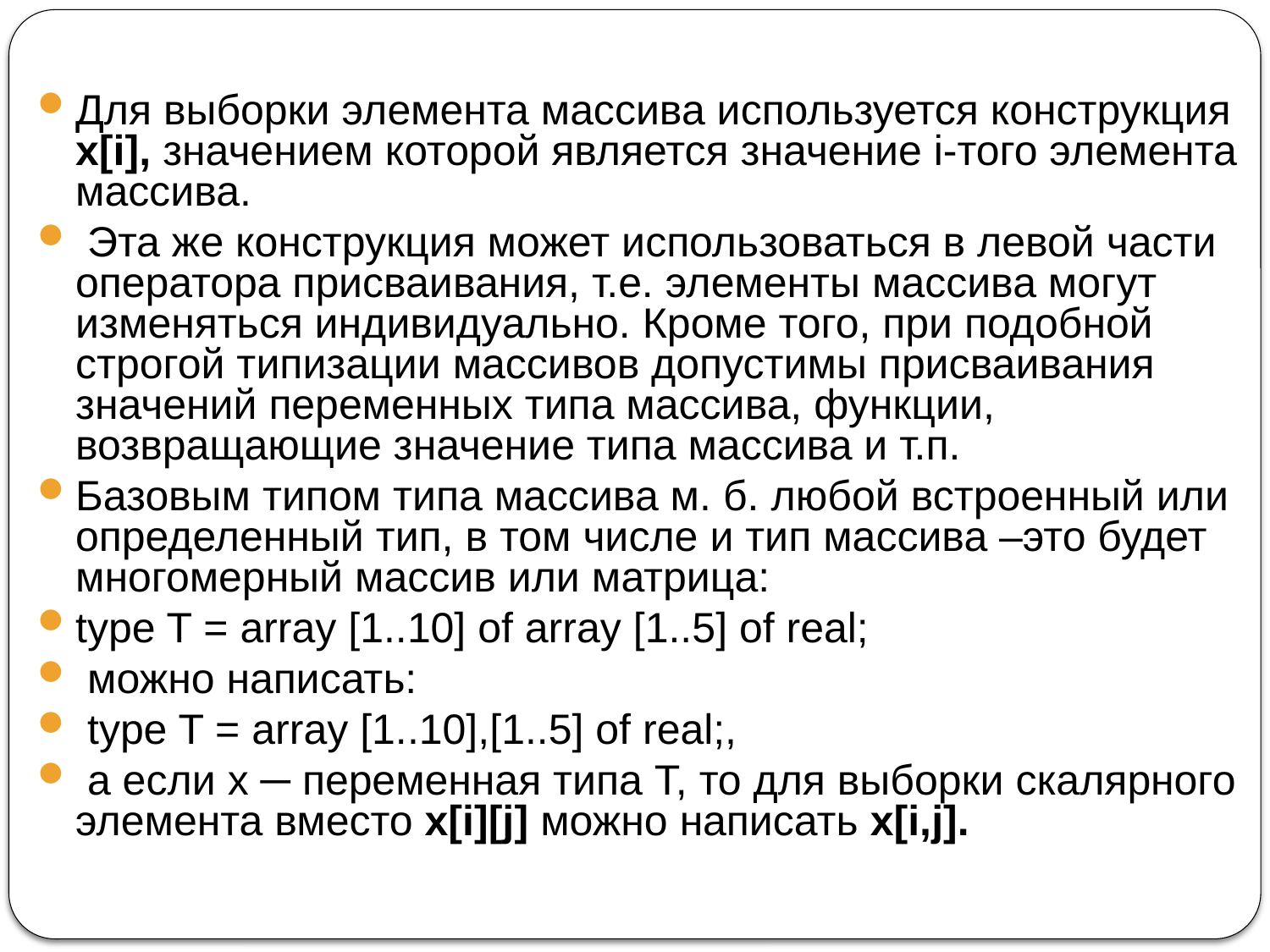

#
Для выборки элемента массива используется конструкция x[i], значением которой является значение i-того элемента массива.
 Эта же конструкция может использоваться в левой части оператора присваивания, т.е. элементы массива могут изменяться индивидуально. Кроме того, при подобной строгой типизации массивов допустимы присваивания значений переменных типа массива, функции, возвращающие значение типа массива и т.п.
Базовым типом типа массива м. б. любой встроенный или определенный тип, в том числе и тип массива –это будет многомерный массив или матрица:
type T = array [1..10] of array [1..5] of real;
 можно написать:
 type T = array [1..10],[1..5] of real;,
 а если x ─ переменная типа T, то для выборки скалярного элемента вместо x[i][j] можно написать x[i,j].